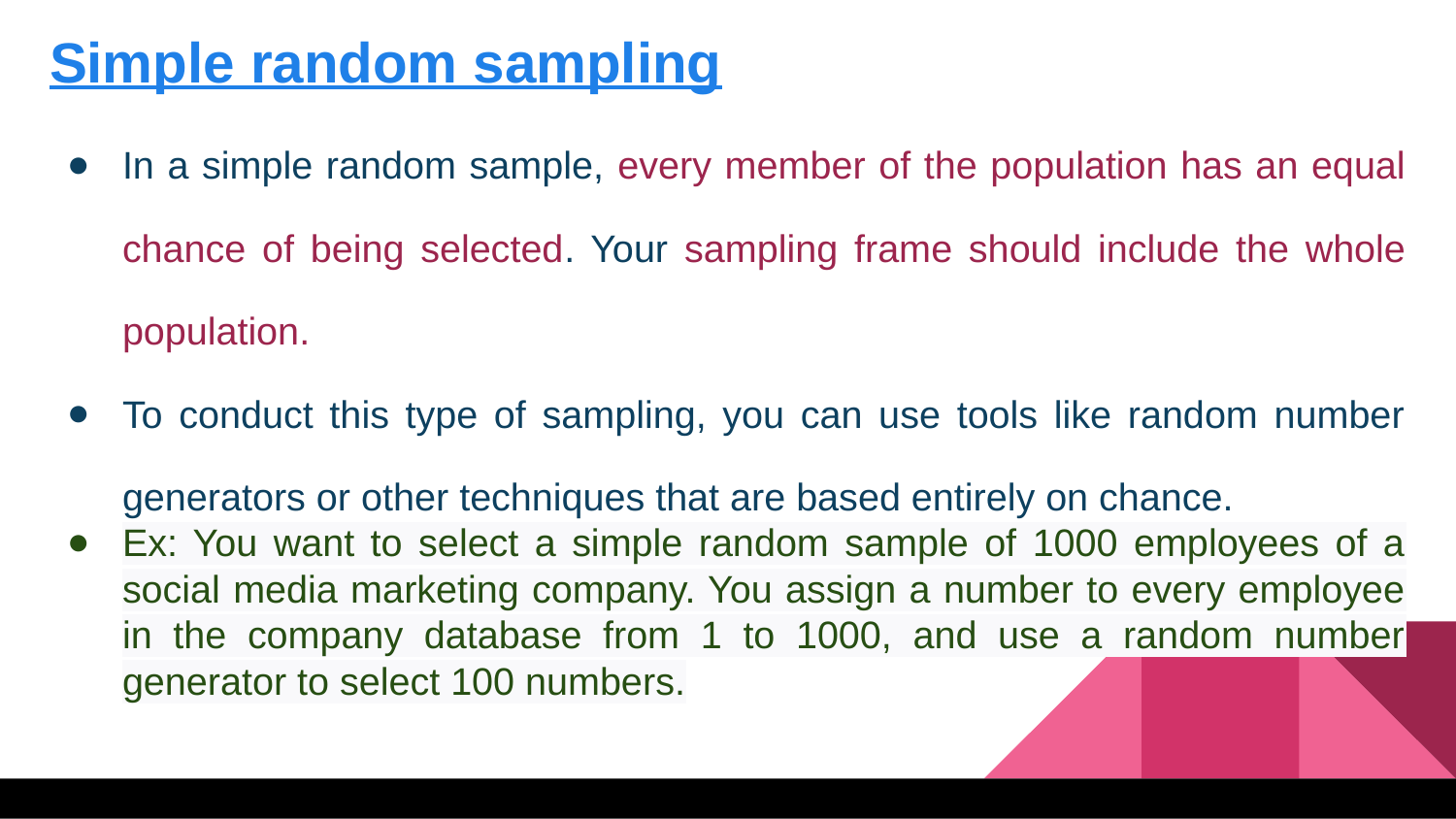

# Simple random sampling

In a simple random sample, every member of the population has an equal chance of being selected. Your sampling frame should include the whole population.
To conduct this type of sampling, you can use tools like random number generators or other techniques that are based entirely on chance.
Ex: You want to select a simple random sample of 1000 employees of a social media marketing company. You assign a number to every employee in the company database from 1 to 1000, and use a random number generator to select 100 numbers.